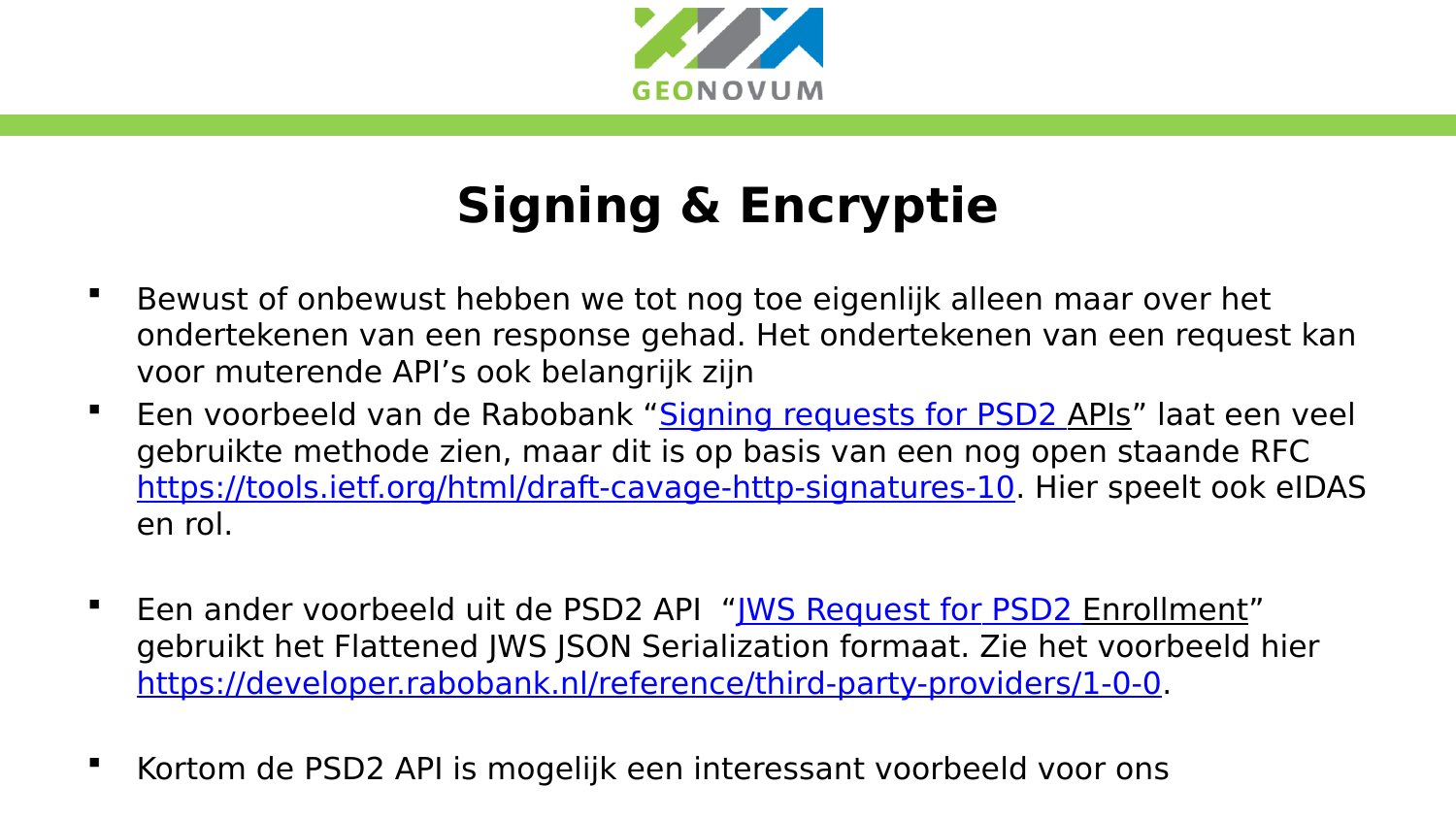

# Signing & Encryptie
Bewust of onbewust hebben we tot nog toe eigenlijk alleen maar over het ondertekenen van een response gehad. Het ondertekenen van een request kan voor muterende API’s ook belangrijk zijn
Een voorbeeld van de Rabobank “Signing requests for PSD2 APIs” laat een veel gebruikte methode zien, maar dit is op basis van een nog open staande RFC https://tools.ietf.org/html/draft-cavage-http-signatures-10. Hier speelt ook eIDAS en rol.

Een ander voorbeeld uit de PSD2 API  “JWS Request for PSD2 Enrollment” gebruikt het Flattened JWS JSON Serialization formaat. Zie het voorbeeld hier https://developer.rabobank.nl/reference/third-party-providers/1-0-0.

Kortom de PSD2 API is mogelijk een interessant voorbeeld voor ons